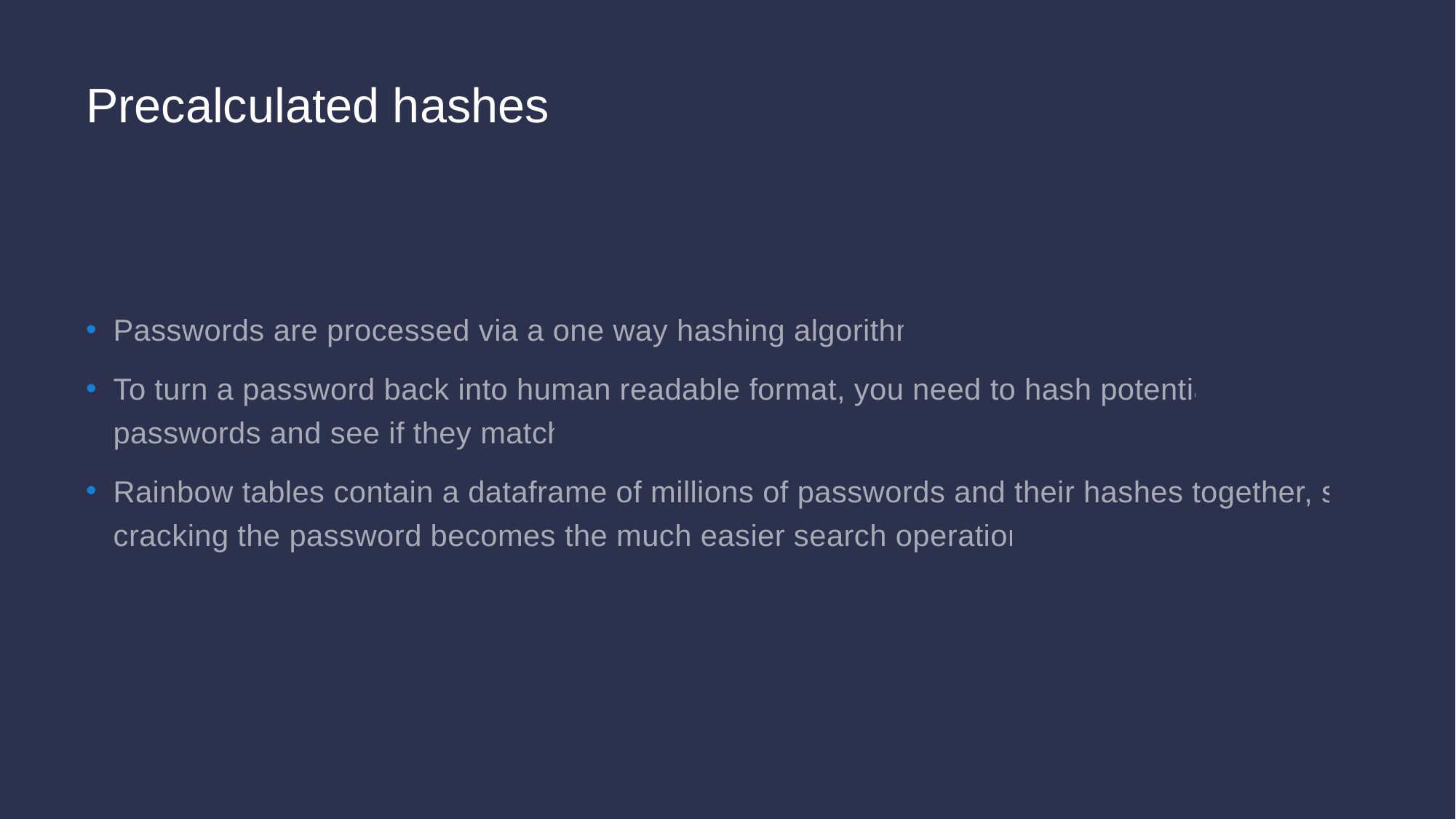

# Precalculated hashes
Passwords are processed via a one way hashing algorithm
To turn a password back into human readable format, you need to hash potential passwords and see if they match
Rainbow tables contain a dataframe of millions of passwords and their hashes together, so cracking the password becomes the much easier search operation.